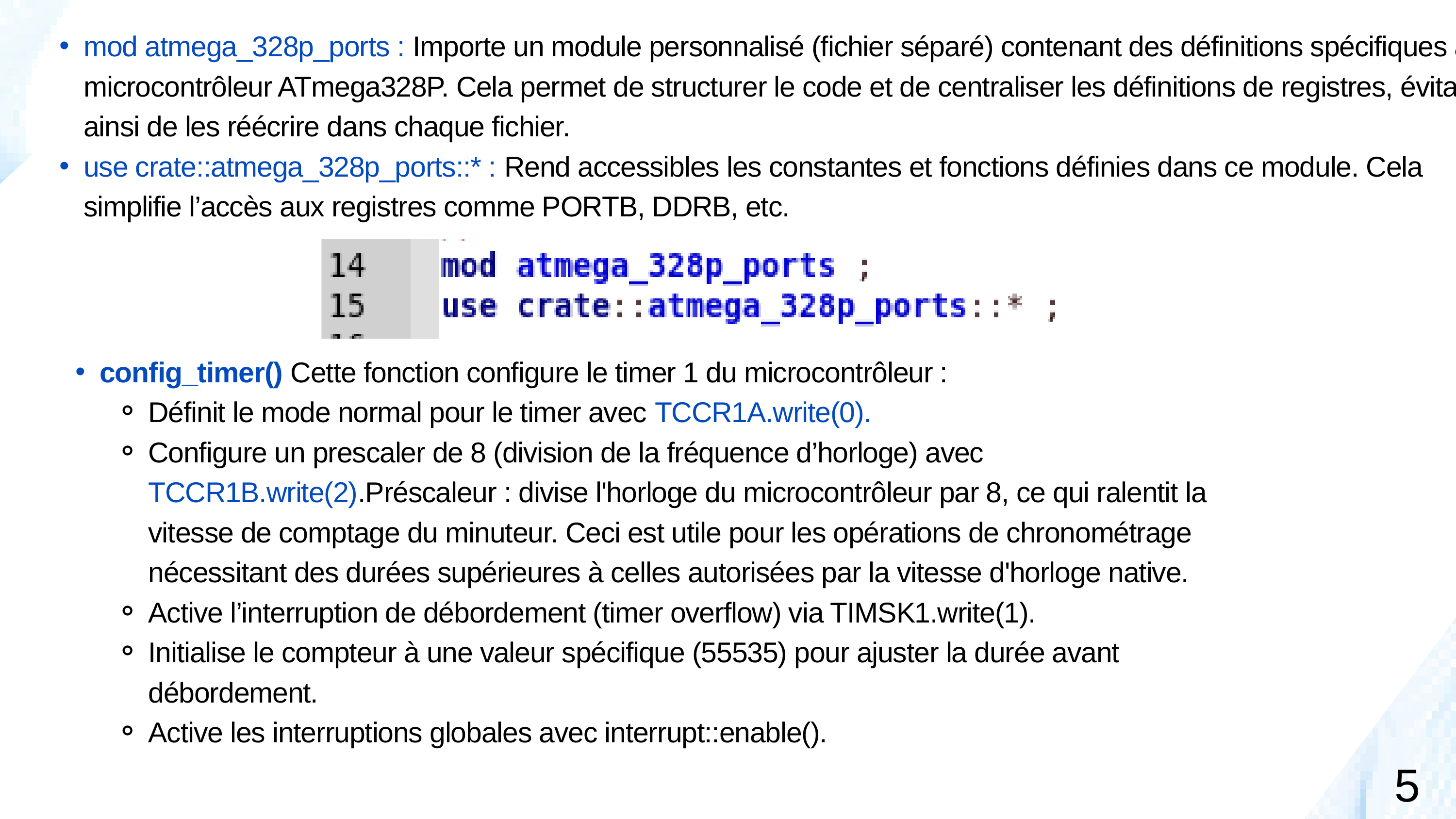

mod atmega_328p_ports : Importe un module personnalisé (fichier séparé) contenant des définitions spécifiques au microcontrôleur ATmega328P. Cela permet de structurer le code et de centraliser les définitions de registres, évitant ainsi de les réécrire dans chaque fichier.
use crate::atmega_328p_ports::* : Rend accessibles les constantes et fonctions définies dans ce module. Cela simplifie l’accès aux registres comme PORTB, DDRB, etc.

config_timer() Cette fonction configure le timer 1 du microcontrôleur :
Définit le mode normal pour le timer avec TCCR1A.write(0).
Configure un prescaler de 8 (division de la fréquence d’horloge) avec TCCR1B.write(2).Préscaleur : divise l'horloge du microcontrôleur par 8, ce qui ralentit la vitesse de comptage du minuteur. Ceci est utile pour les opérations de chronométrage nécessitant des durées supérieures à celles autorisées par la vitesse d'horloge native.
Active l’interruption de débordement (timer overflow) via TIMSK1.write(1).
Initialise le compteur à une valeur spécifique (55535) pour ajuster la durée avant débordement.
Active les interruptions globales avec interrupt::enable().

5